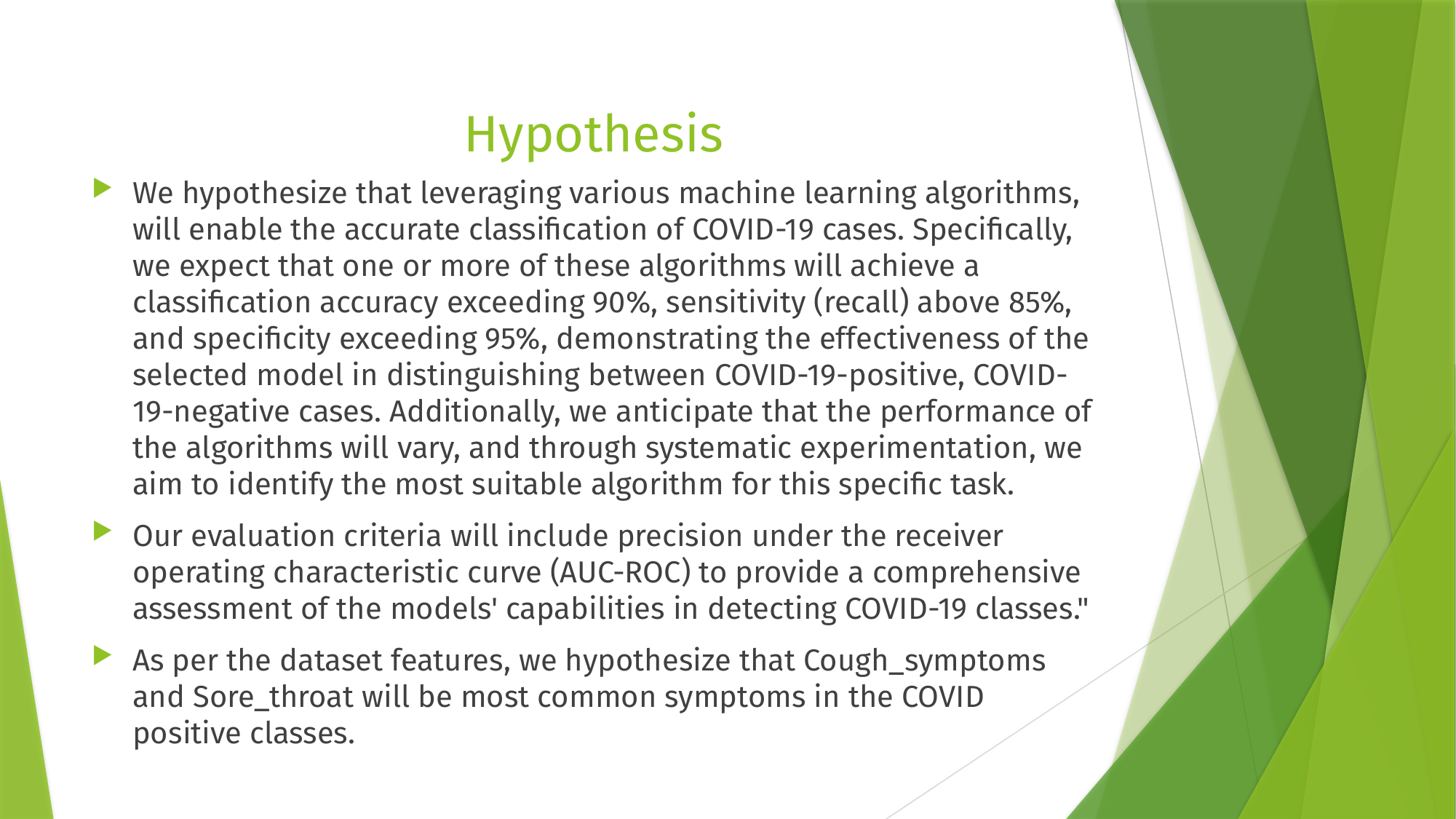

# Hypothesis
We hypothesize that leveraging various machine learning algorithms, will enable the accurate classification of COVID-19 cases. Specifically, we expect that one or more of these algorithms will achieve a classification accuracy exceeding 90%, sensitivity (recall) above 85%, and specificity exceeding 95%, demonstrating the effectiveness of the selected model in distinguishing between COVID-19-positive, COVID-19-negative cases. Additionally, we anticipate that the performance of the algorithms will vary, and through systematic experimentation, we aim to identify the most suitable algorithm for this specific task.
Our evaluation criteria will include precision under the receiver operating characteristic curve (AUC-ROC) to provide a comprehensive assessment of the models' capabilities in detecting COVID-19 classes."
As per the dataset features, we hypothesize that Cough_symptoms and Sore_throat will be most common symptoms in the COVID positive classes.